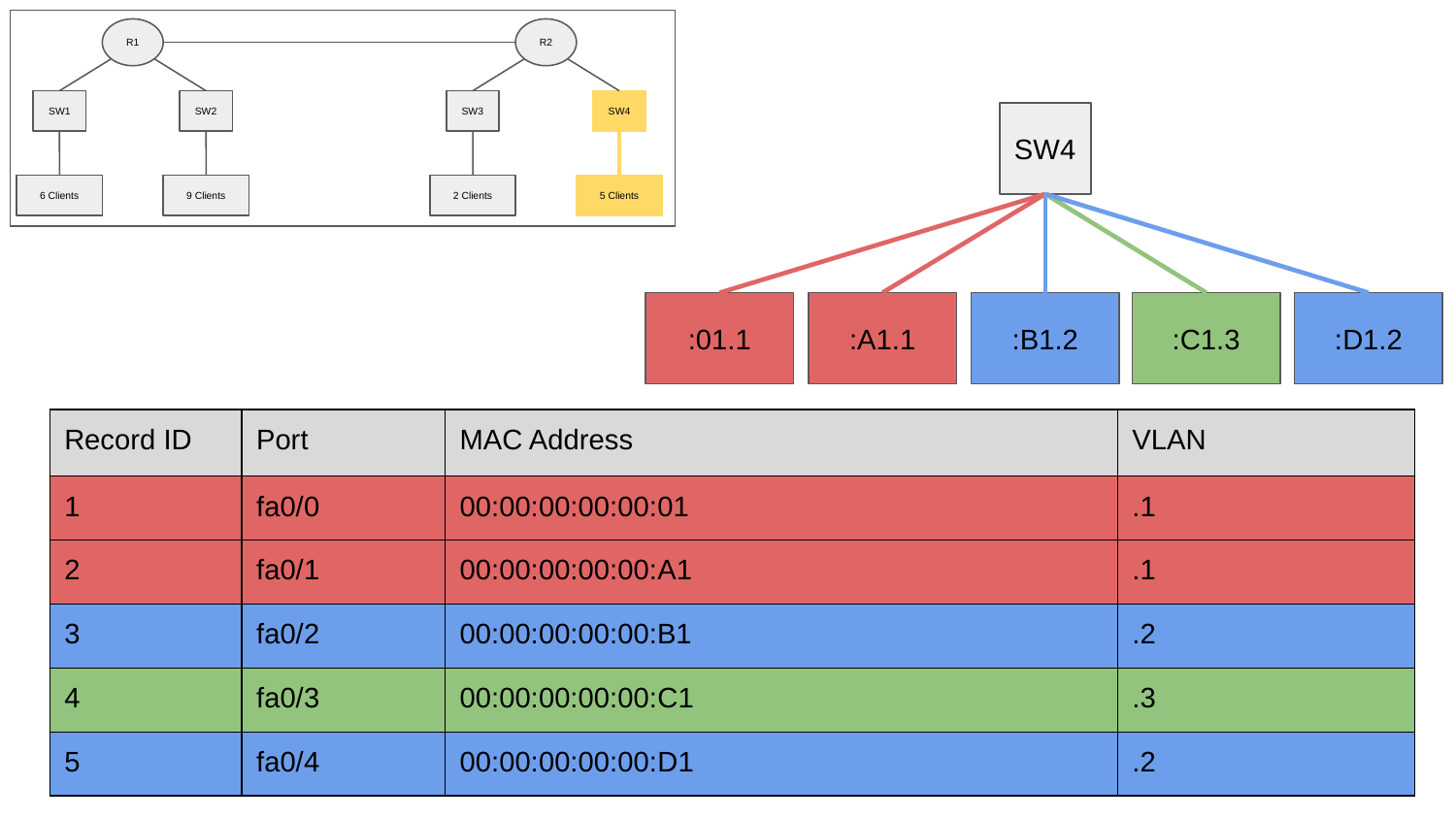

R1
R2
SW1
SW3
SW2
SW4
SW4
6 Clients
2 Clients
9 Clients
5 Clients
:01.1
:A1.1
:B1.2
:C1.3
:D1.2
| Record ID | Port | MAC Address | VLAN |
| --- | --- | --- | --- |
| 1 | fa0/0 | 00:00:00:00:00:01 | .1 |
| 2 | fa0/1 | 00:00:00:00:00:A1 | .1 |
| 3 | fa0/2 | 00:00:00:00:00:B1 | .2 |
| 4 | fa0/3 | 00:00:00:00:00:C1 | .3 |
| 5 | fa0/4 | 00:00:00:00:00:D1 | .2 |